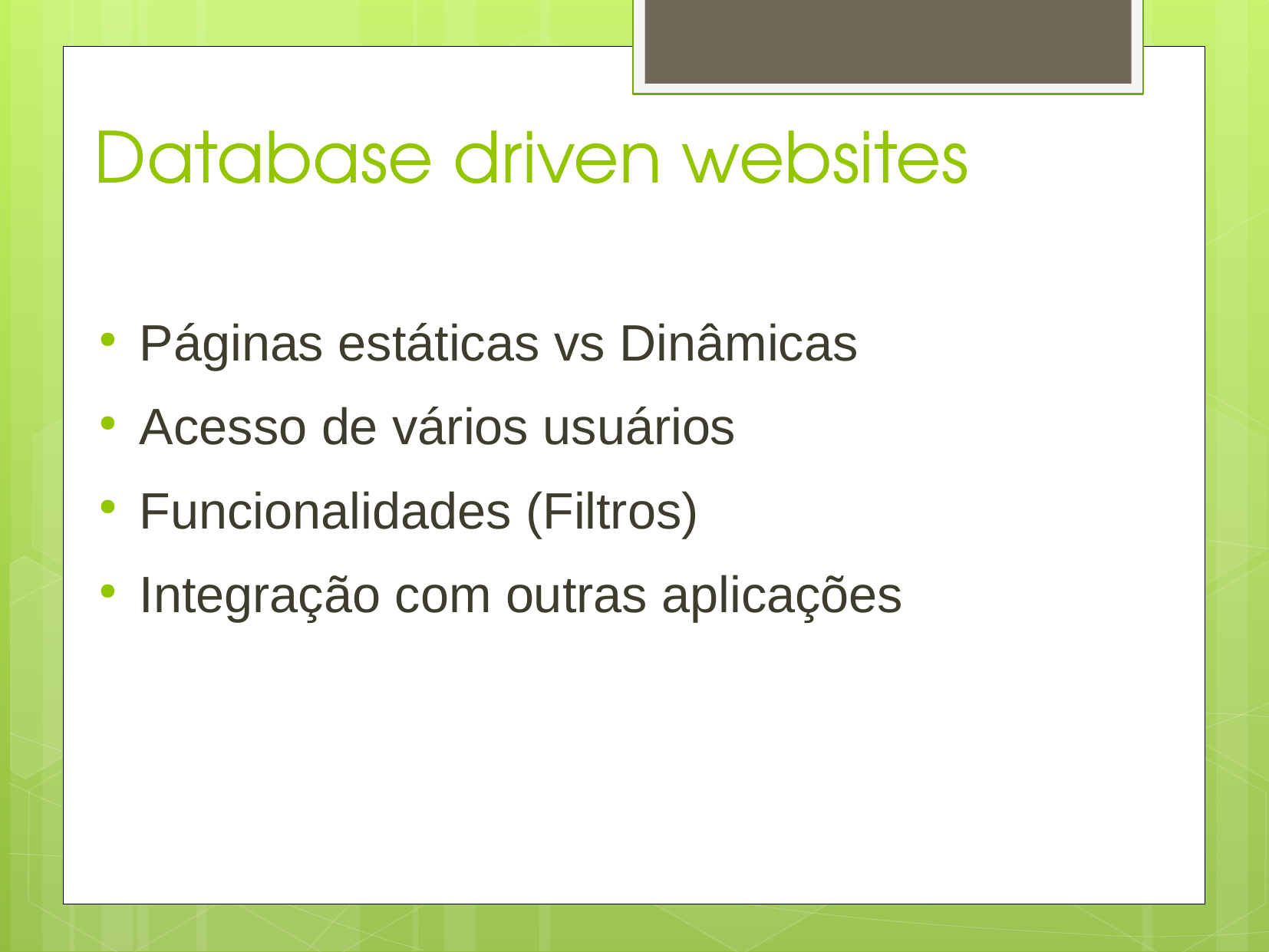

Database driven websites
Páginas estáticas vs Dinâmicas
Acesso de vários usuários
Funcionalidades (Filtros)
Integração com outras aplicações